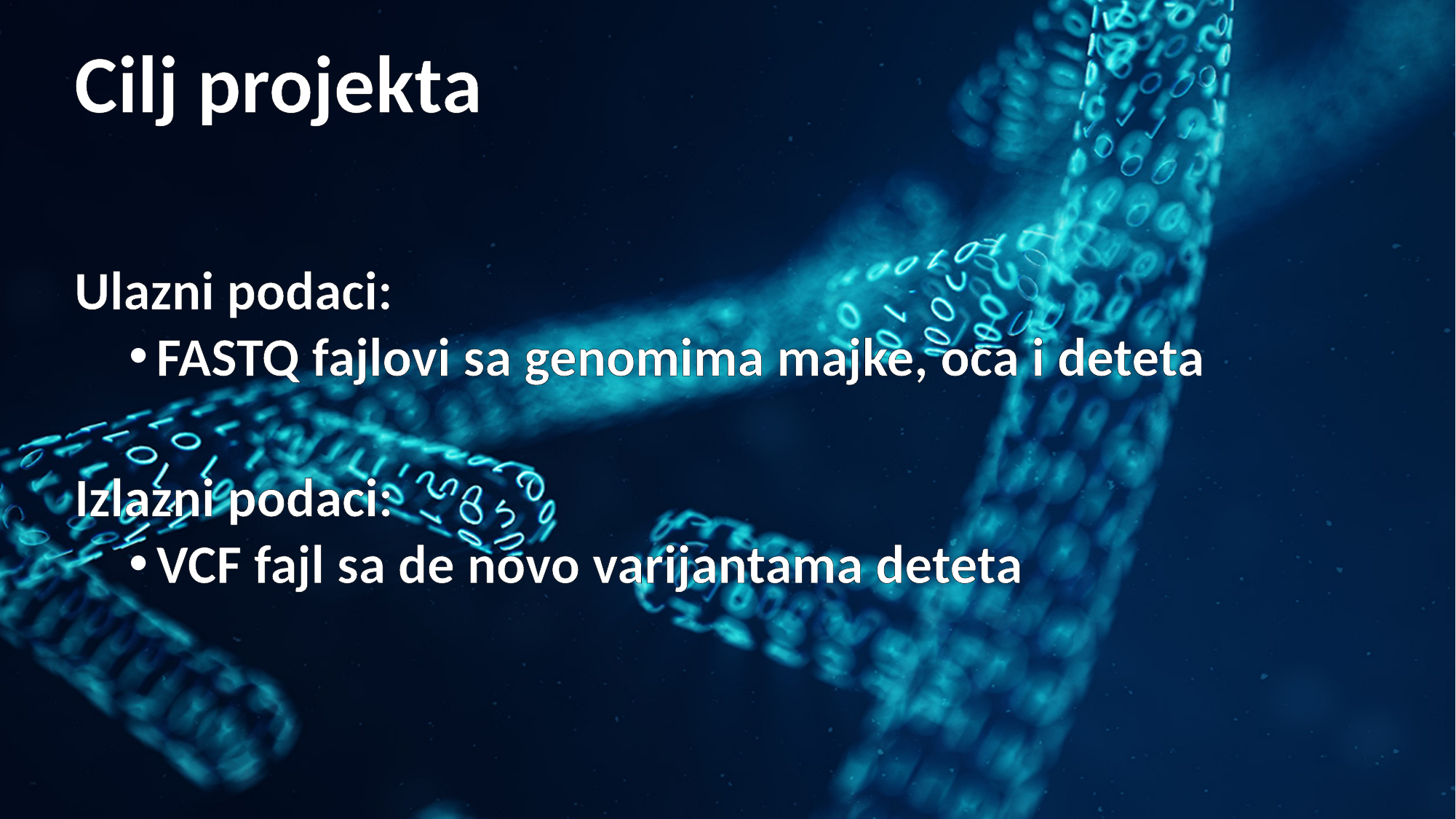

Cilj projekta
Ulazni podaci:
FASTQ fajlovi sa genomima majke, oca i deteta

Izlazni podaci:
VCF fajl sa de novo varijantama deteta